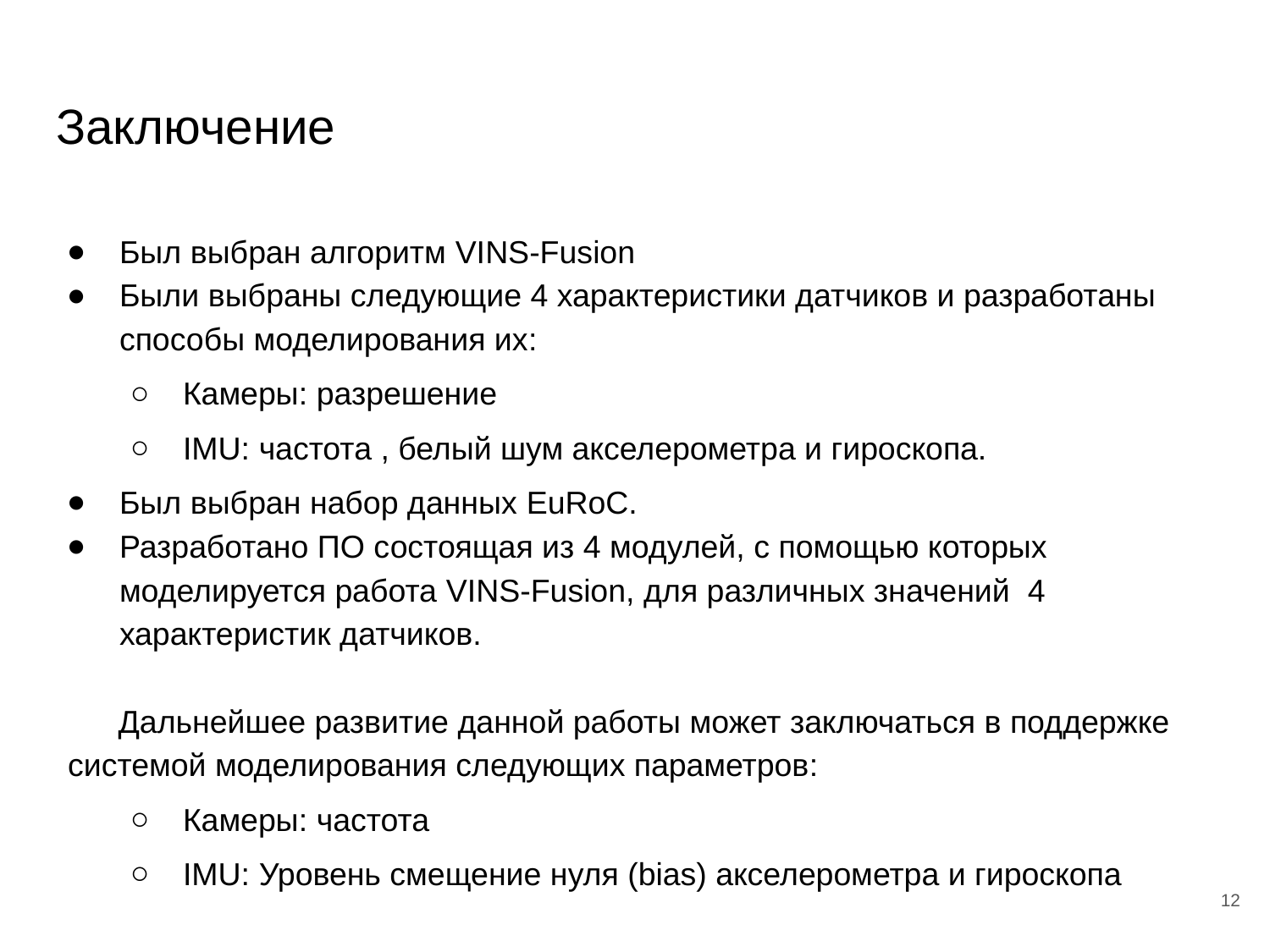

# Заключение
Был выбран алгоритм VINS-Fusion
Были выбраны следующие 4 характеристики датчиков и разработаны способы моделирования их:
Камеры: разрешение
IMU: частота , белый шум акселерометра и гироскопа.
Был выбран набор данных EuRoC.
Разработано ПО состоящая из 4 модулей, с помощью которых моделируется работа VINS-Fusion, для различных значений  4 характеристик датчиков.

Дальнейшее развитие данной работы может заключаться в поддержке системой моделирования следующих параметров:
Камеры: частота
IMU: Уровень смещение нуля (bias) акселерометра и гироскопа
12